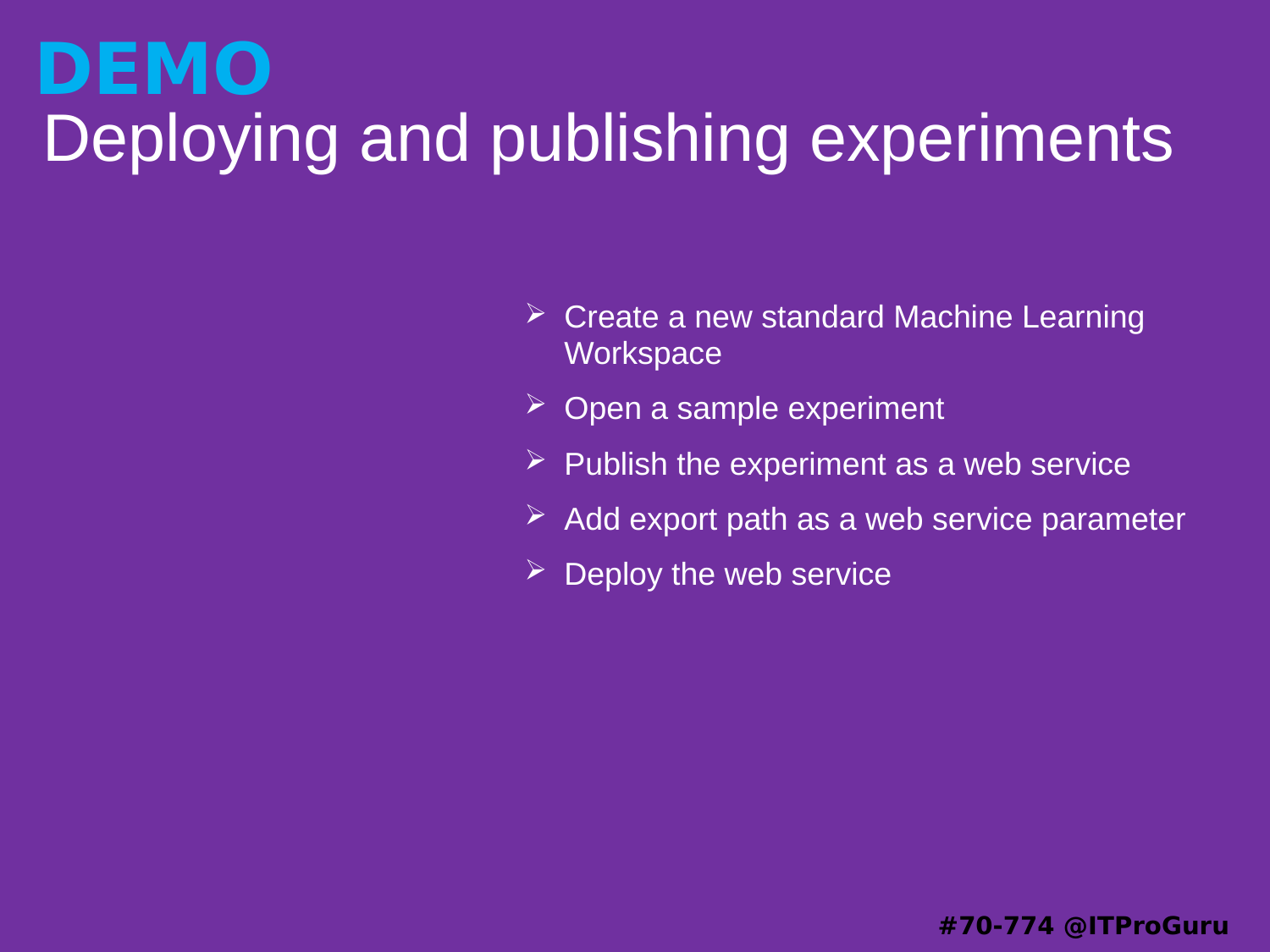

# Deploying and publishing experiments
Create a new standard Machine Learning Workspace
Open a sample experiment
Publish the experiment as a web service
Add export path as a web service parameter
Deploy the web service